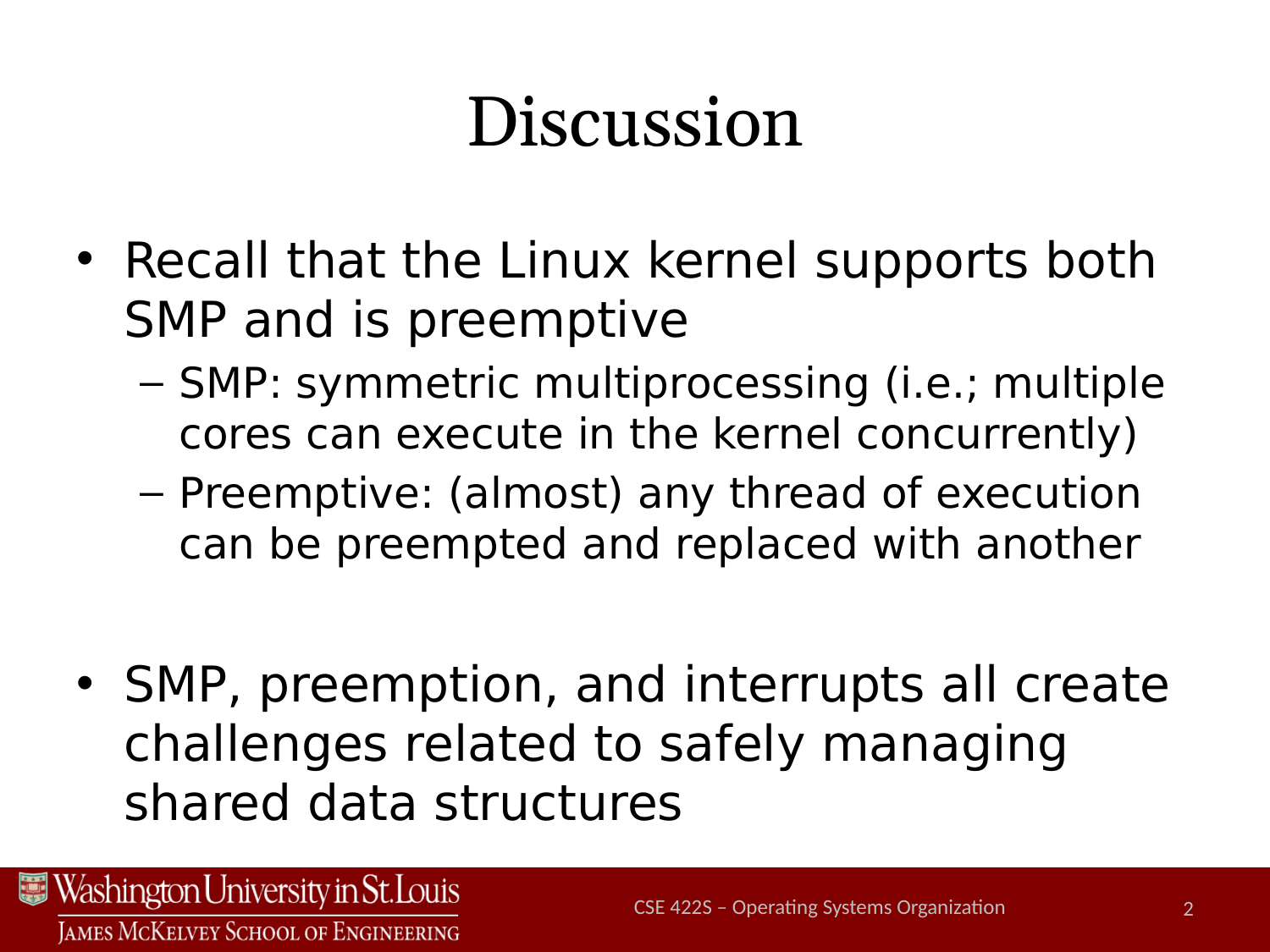

# Discussion
Recall that the Linux kernel supports both SMP and is preemptive
SMP: symmetric multiprocessing (i.e.; multiple cores can execute in the kernel concurrently)
Preemptive: (almost) any thread of execution can be preempted and replaced with another

SMP, preemption, and interrupts all create challenges related to safely managing shared data structures
CSE 422S – Operating Systems Organization
2